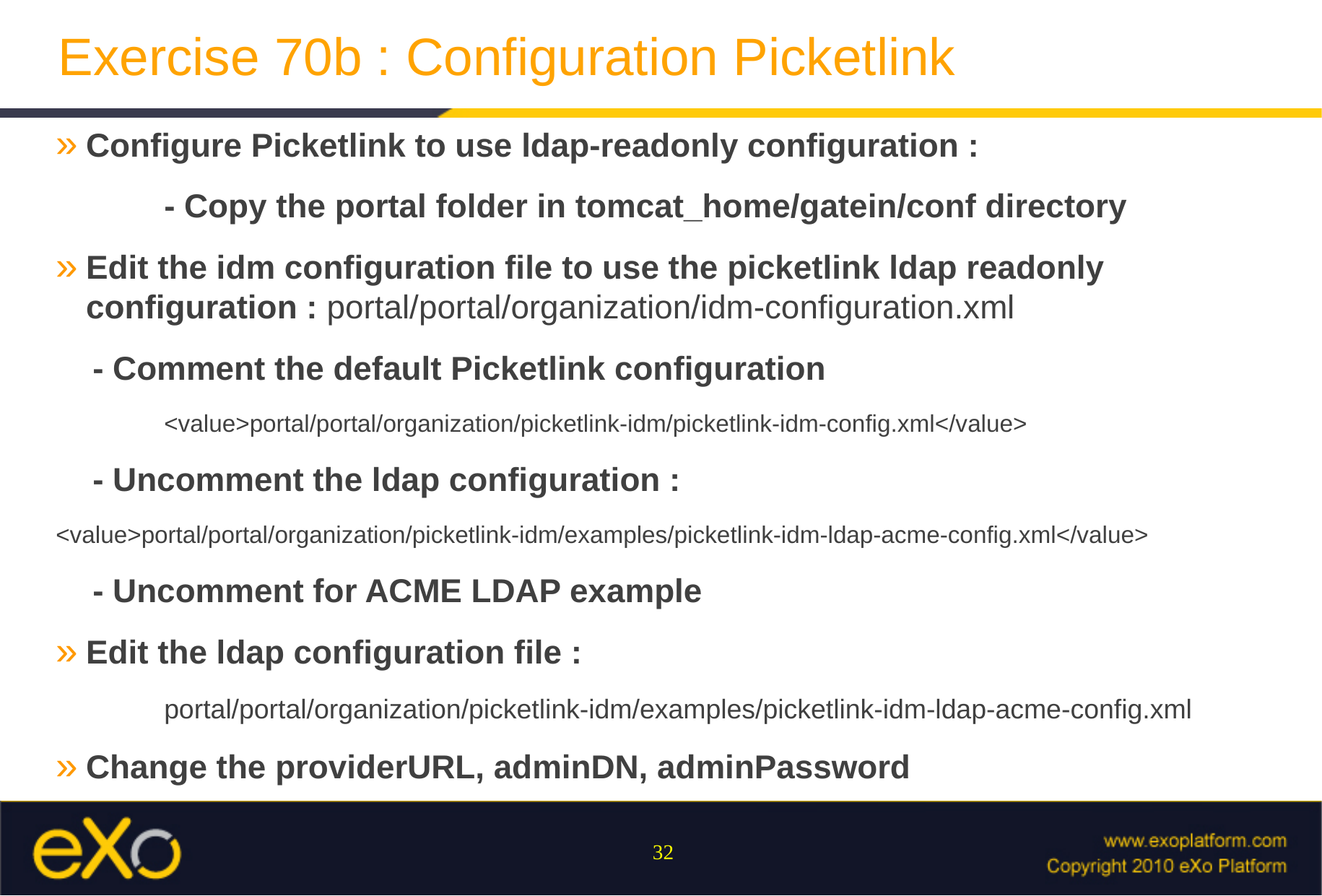

# Exercise 70b : Configuration Picketlink
Configure Picketlink to use ldap-readonly configuration :
	- Copy the portal folder in tomcat_home/gatein/conf directory
Edit the idm configuration file to use the picketlink ldap readonly configuration : portal/portal/organization/idm-configuration.xml
    - Comment the default Picketlink configuration
	<value>portal/portal/organization/picketlink-idm/picketlink-idm-config.xml</value>
    - Uncomment the ldap configuration :
<value>portal/portal/organization/picketlink-idm/examples/picketlink-idm-ldap-acme-config.xml</value>
    - Uncomment for ACME LDAP example
Edit the ldap configuration file :
	portal/portal/organization/picketlink-idm/examples/picketlink-idm-ldap-acme-config.xml
Change the providerURL, adminDN, adminPassword